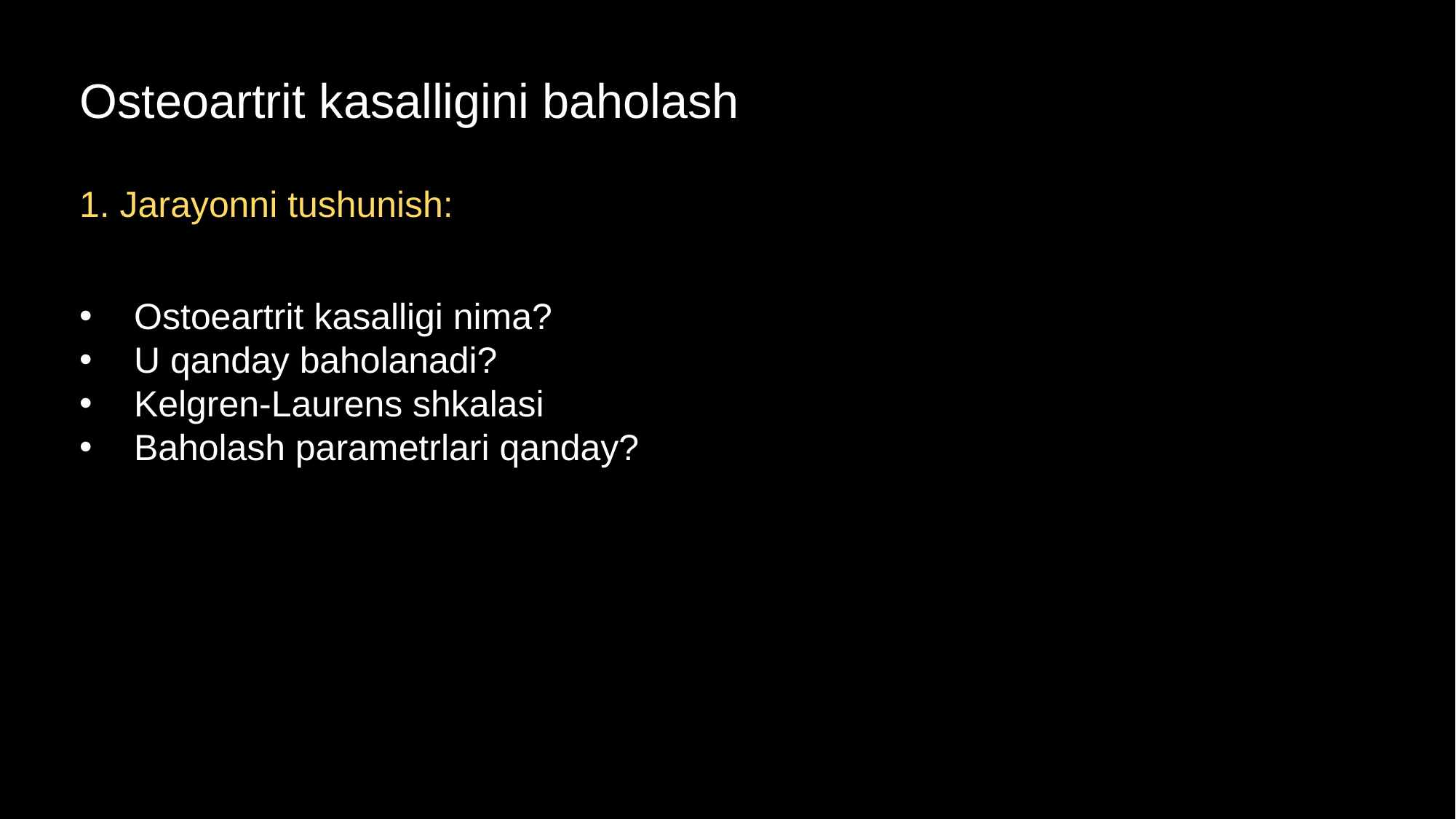

Osteoartrit kasalligini baholash
1. Jarayonni tushunish:
Ostoeartrit kasalligi nima?
U qanday baholanadi?
Kelgren-Laurens shkalasi
Baholash parametrlari qanday?